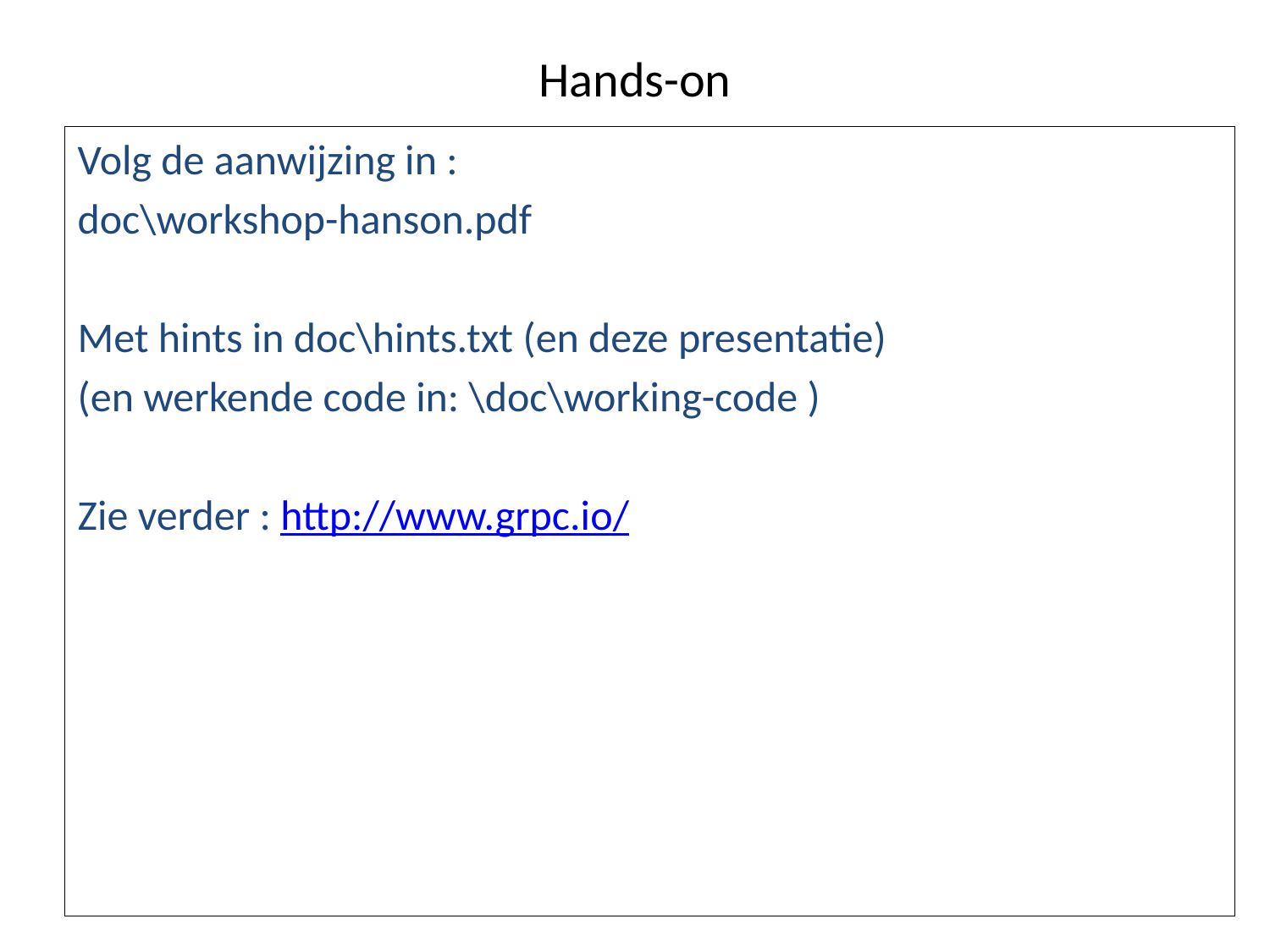

# Hands-on
Volg de aanwijzing in :
doc\workshop-hanson.pdf

Met hints in doc\hints.txt (en deze presentatie)
(en werkende code in: \doc\working-code )

Zie verder : http://www.grpc.io/